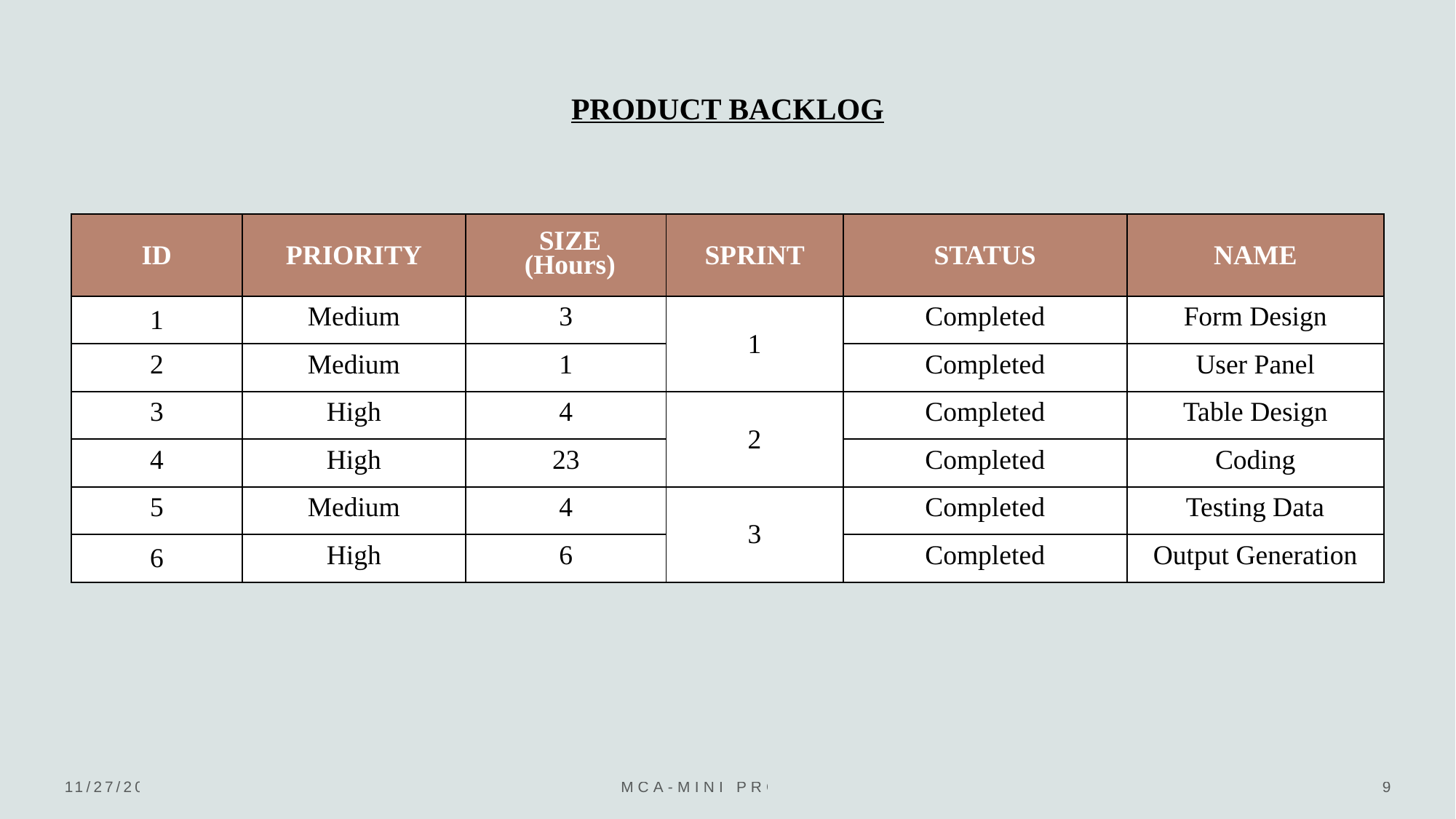

# PRODUCT BACKLOG
| ID | PRIORITY | SIZE (Hours) | SPRINT | STATUS | NAME |
| --- | --- | --- | --- | --- | --- |
| 1 | Medium | 3 | 1 | Completed | Form Design |
| 2 | Medium | 1 |  | Completed | User Panel |
| 3 | High | 4 | 2 | Completed | Table Design |
| 4 | High | 23 |  | Completed | Coding |
| 5 | Medium | 4 | 3 | Completed | Testing Data |
| 6 | High | 6 |  | Completed | Output Generation |
11/27/2023
MCA-Mini Project
9